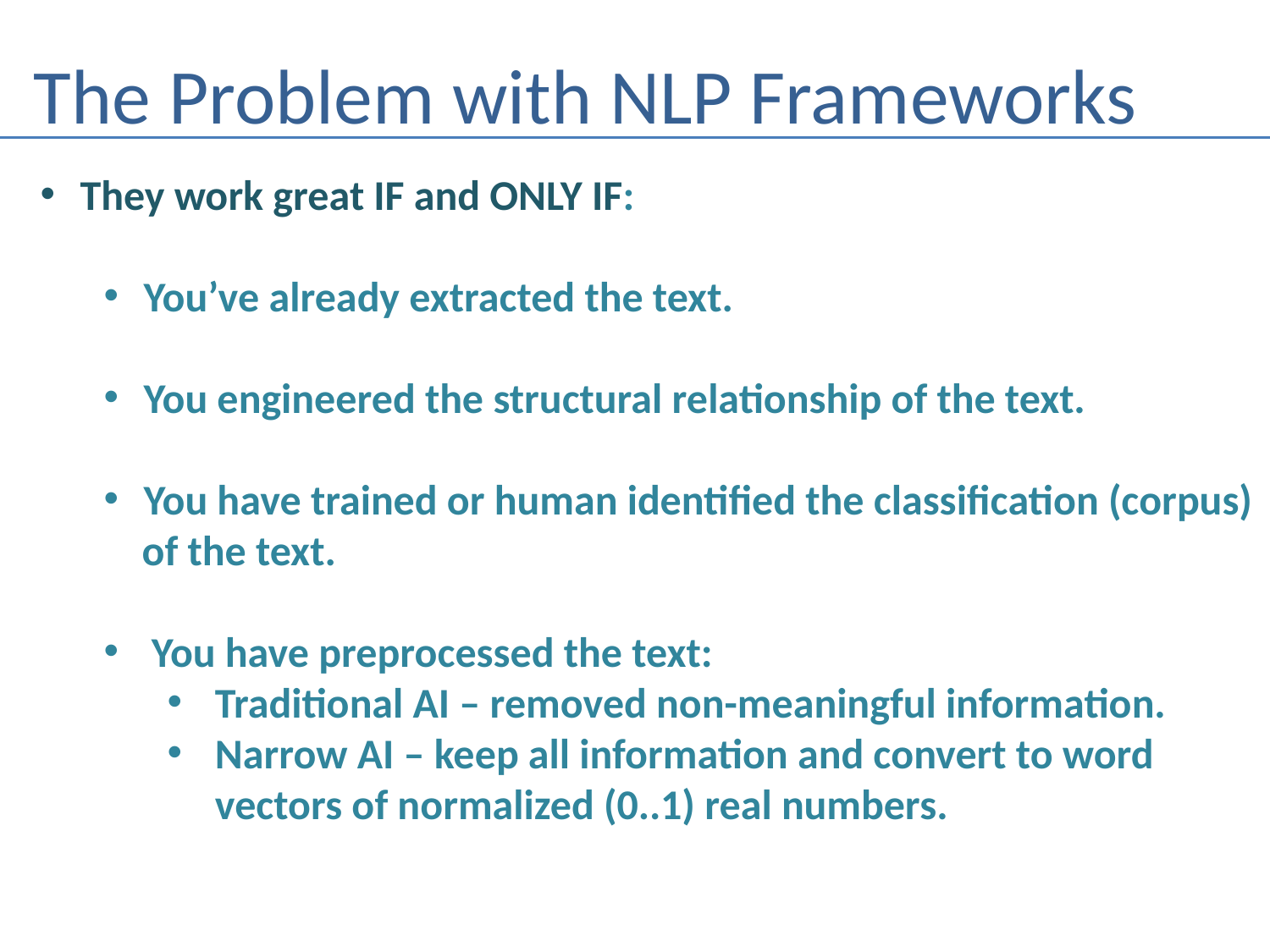

# The Problem with NLP Frameworks
They work great IF and ONLY IF:
You’ve already extracted the text.
You engineered the structural relationship of the text.
You have trained or human identified the classification (corpus)
    of the text.
You have preprocessed the text:
Traditional AI – removed non-meaningful information.
Narrow AI – keep all information and convert to word
     vectors of normalized (0..1) real numbers.